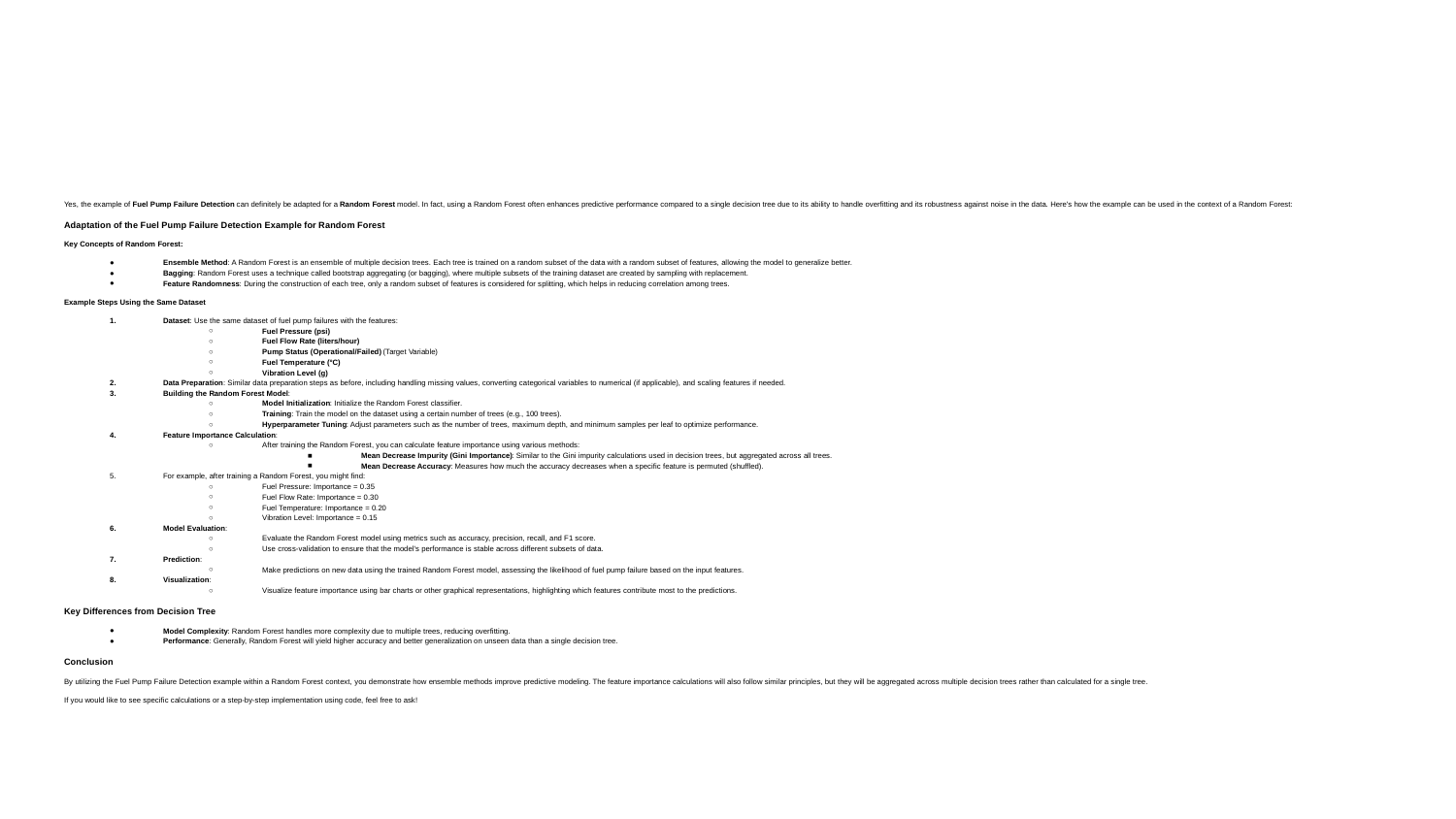

Yes, the example of Fuel Pump Failure Detection can definitely be adapted for a Random Forest model. In fact, using a Random Forest often enhances predictive performance compared to a single decision tree due to its ability to handle overfitting and its robustness against noise in the data. Here's how the example can be used in the context of a Random Forest:
Adaptation of the Fuel Pump Failure Detection Example for Random Forest
Key Concepts of Random Forest:
Ensemble Method: A Random Forest is an ensemble of multiple decision trees. Each tree is trained on a random subset of the data with a random subset of features, allowing the model to generalize better.
Bagging: Random Forest uses a technique called bootstrap aggregating (or bagging), where multiple subsets of the training dataset are created by sampling with replacement.
Feature Randomness: During the construction of each tree, only a random subset of features is considered for splitting, which helps in reducing correlation among trees.
Example Steps Using the Same Dataset
Dataset: Use the same dataset of fuel pump failures with the features:
Fuel Pressure (psi)
Fuel Flow Rate (liters/hour)
Pump Status (Operational/Failed) (Target Variable)
Fuel Temperature (°C)
Vibration Level (g)
Data Preparation: Similar data preparation steps as before, including handling missing values, converting categorical variables to numerical (if applicable), and scaling features if needed.
Building the Random Forest Model:
Model Initialization: Initialize the Random Forest classifier.
Training: Train the model on the dataset using a certain number of trees (e.g., 100 trees).
Hyperparameter Tuning: Adjust parameters such as the number of trees, maximum depth, and minimum samples per leaf to optimize performance.
Feature Importance Calculation:
After training the Random Forest, you can calculate feature importance using various methods:
Mean Decrease Impurity (Gini Importance): Similar to the Gini impurity calculations used in decision trees, but aggregated across all trees.
Mean Decrease Accuracy: Measures how much the accuracy decreases when a specific feature is permuted (shuffled).
For example, after training a Random Forest, you might find:
Fuel Pressure: Importance = 0.35
Fuel Flow Rate: Importance = 0.30
Fuel Temperature: Importance = 0.20
Vibration Level: Importance = 0.15
Model Evaluation:
Evaluate the Random Forest model using metrics such as accuracy, precision, recall, and F1 score.
Use cross-validation to ensure that the model's performance is stable across different subsets of data.
Prediction:
Make predictions on new data using the trained Random Forest model, assessing the likelihood of fuel pump failure based on the input features.
Visualization:
Visualize feature importance using bar charts or other graphical representations, highlighting which features contribute most to the predictions.
Key Differences from Decision Tree
Model Complexity: Random Forest handles more complexity due to multiple trees, reducing overfitting.
Performance: Generally, Random Forest will yield higher accuracy and better generalization on unseen data than a single decision tree.
Conclusion
By utilizing the Fuel Pump Failure Detection example within a Random Forest context, you demonstrate how ensemble methods improve predictive modeling. The feature importance calculations will also follow similar principles, but they will be aggregated across multiple decision trees rather than calculated for a single tree.
If you would like to see specific calculations or a step-by-step implementation using code, feel free to ask!